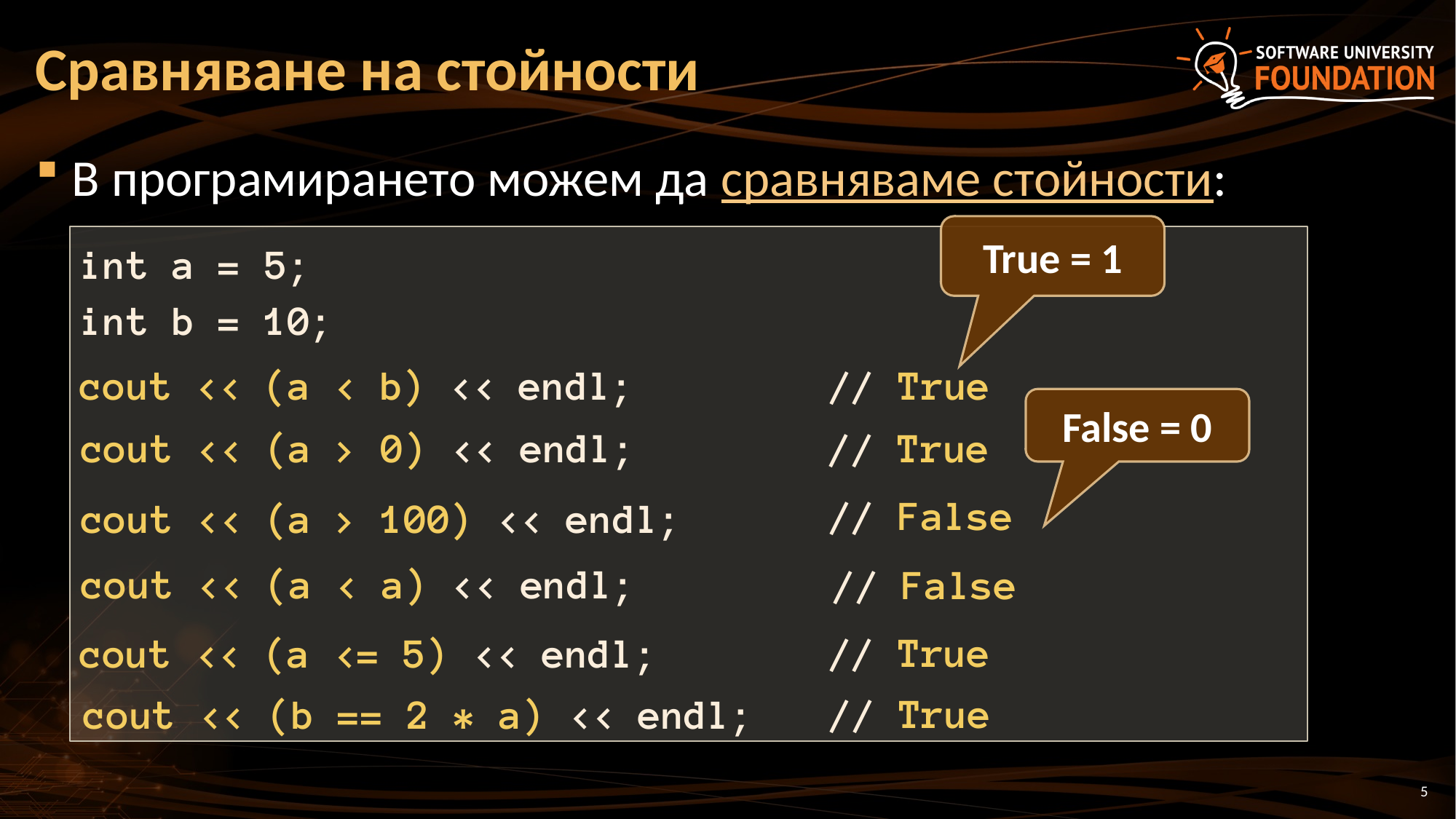

# Сравняване на стойности
В програмирането можем да сравняваме стойности:
True = 1
int a = 5;
int b = 10;

cout << (a < b) << endl;
// True
False = 0
cout << (a > 0) << endl;
// True
cout << (a > 100) << endl;
// False
cout << (a < a) << endl;
// False
// True
cout << (a <= 5) << endl;
// True
cout << (b == 2 * a) << endl;
5